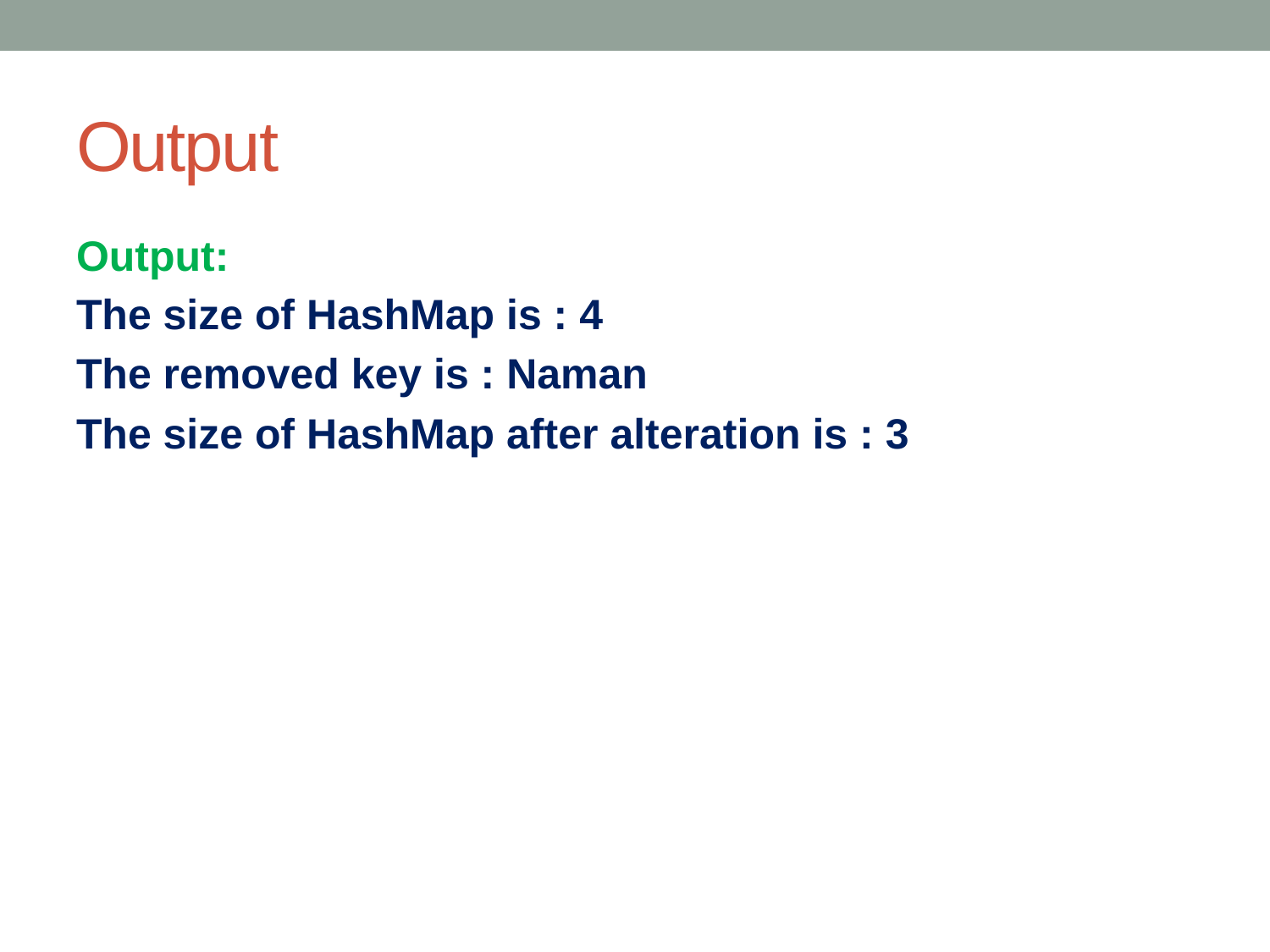

# Output
Output:
The size of HashMap is : 4
The removed key is : Naman
The size of HashMap after alteration is : 3